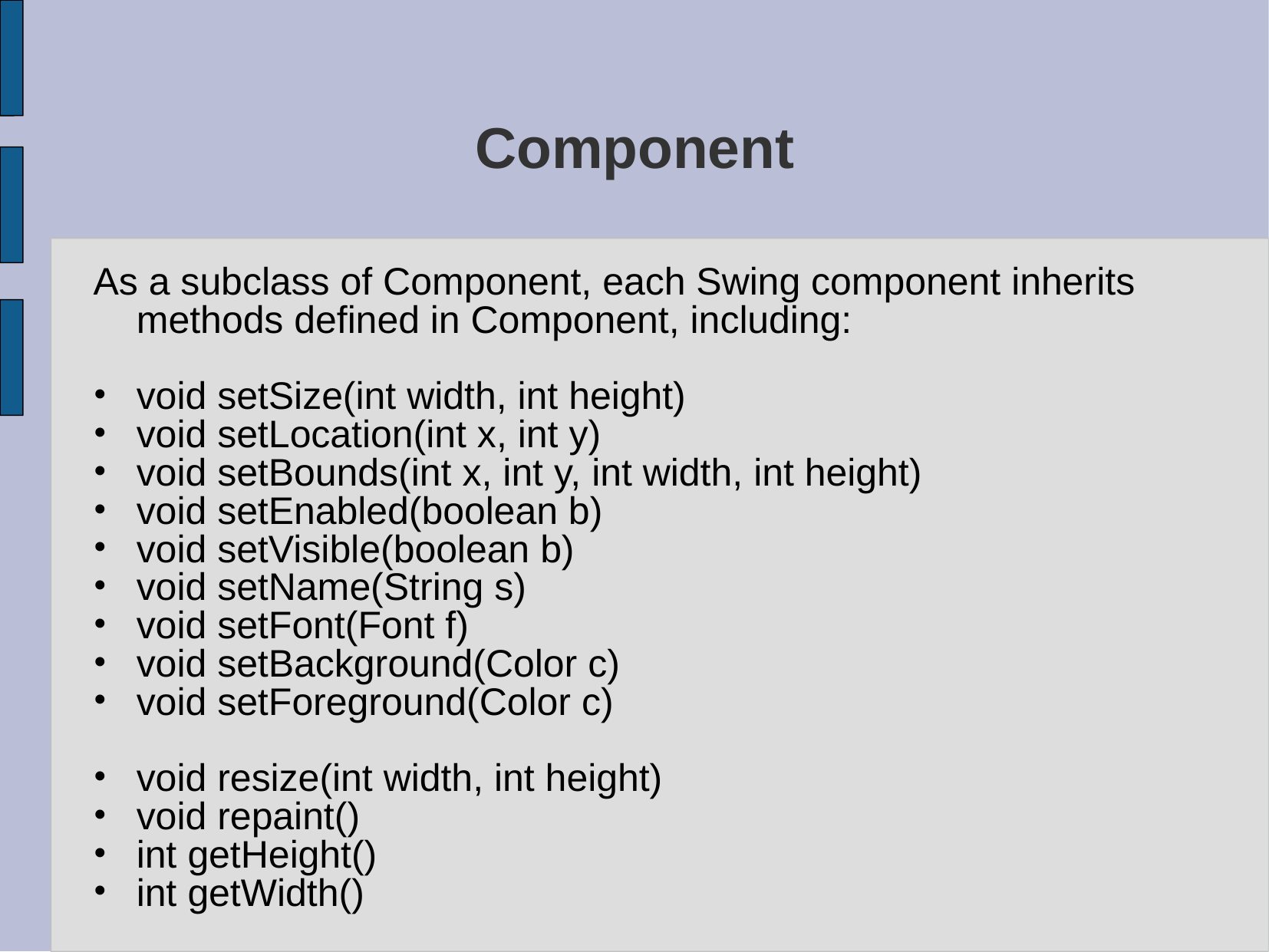

# Component
As a subclass of Component, each Swing component inherits methods defined in Component, including:

void setSize(int width, int height)
void setLocation(int x, int y)
void setBounds(int x, int y, int width, int height)
void setEnabled(boolean b)
void setVisible(boolean b)
void setName(String s)
void setFont(Font f)
void setBackground(Color c)
void setForeground(Color c)

void resize(int width, int height)
void repaint()
int getHeight()
int getWidth()